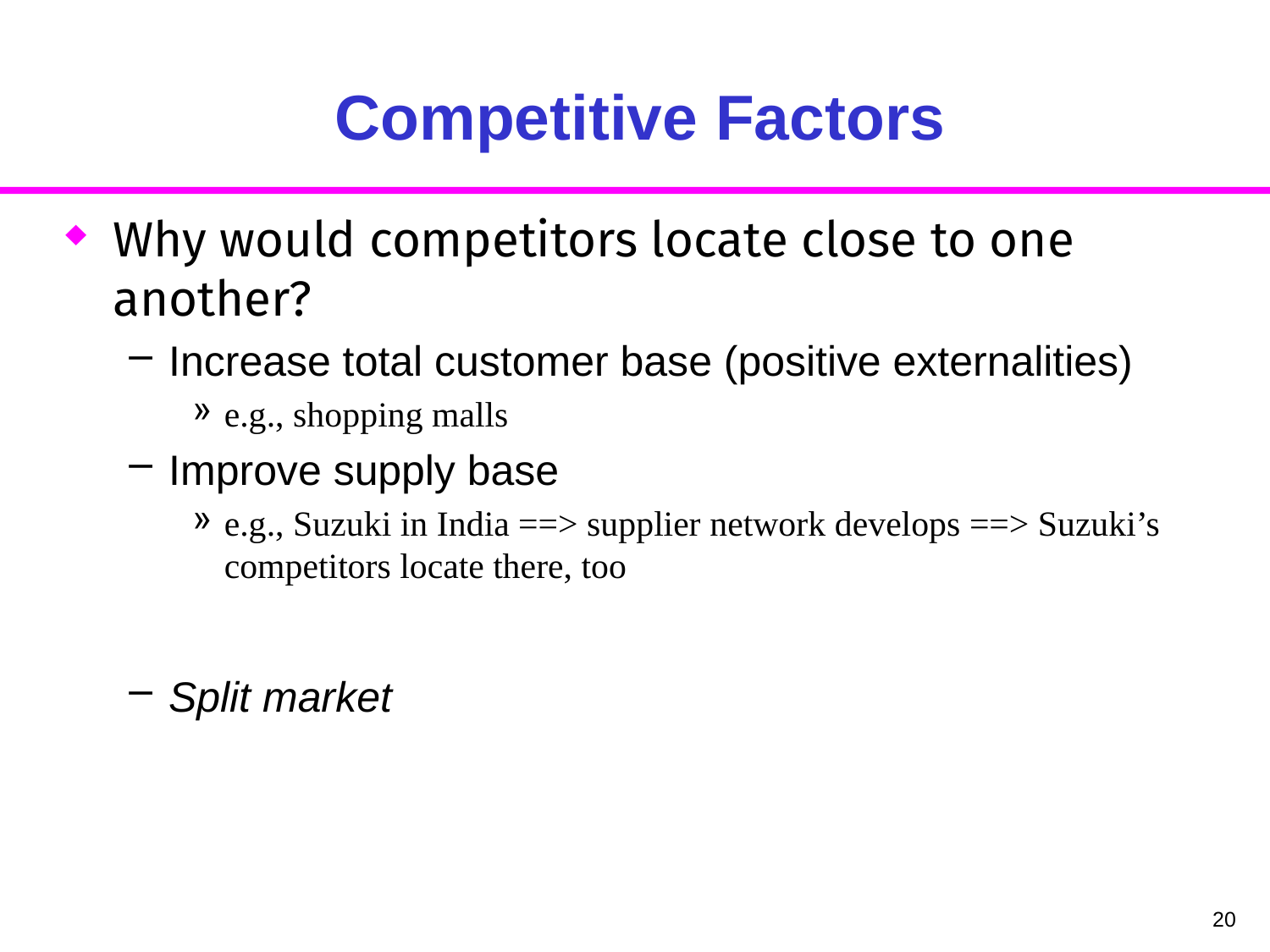

# Competitive Factors
Why would competitors locate close to one another?
Increase total customer base (positive externalities)
e.g., shopping malls
Improve supply base
e.g., Suzuki in India ==> supplier network develops ==> Suzuki’s competitors locate there, too

Split market
20